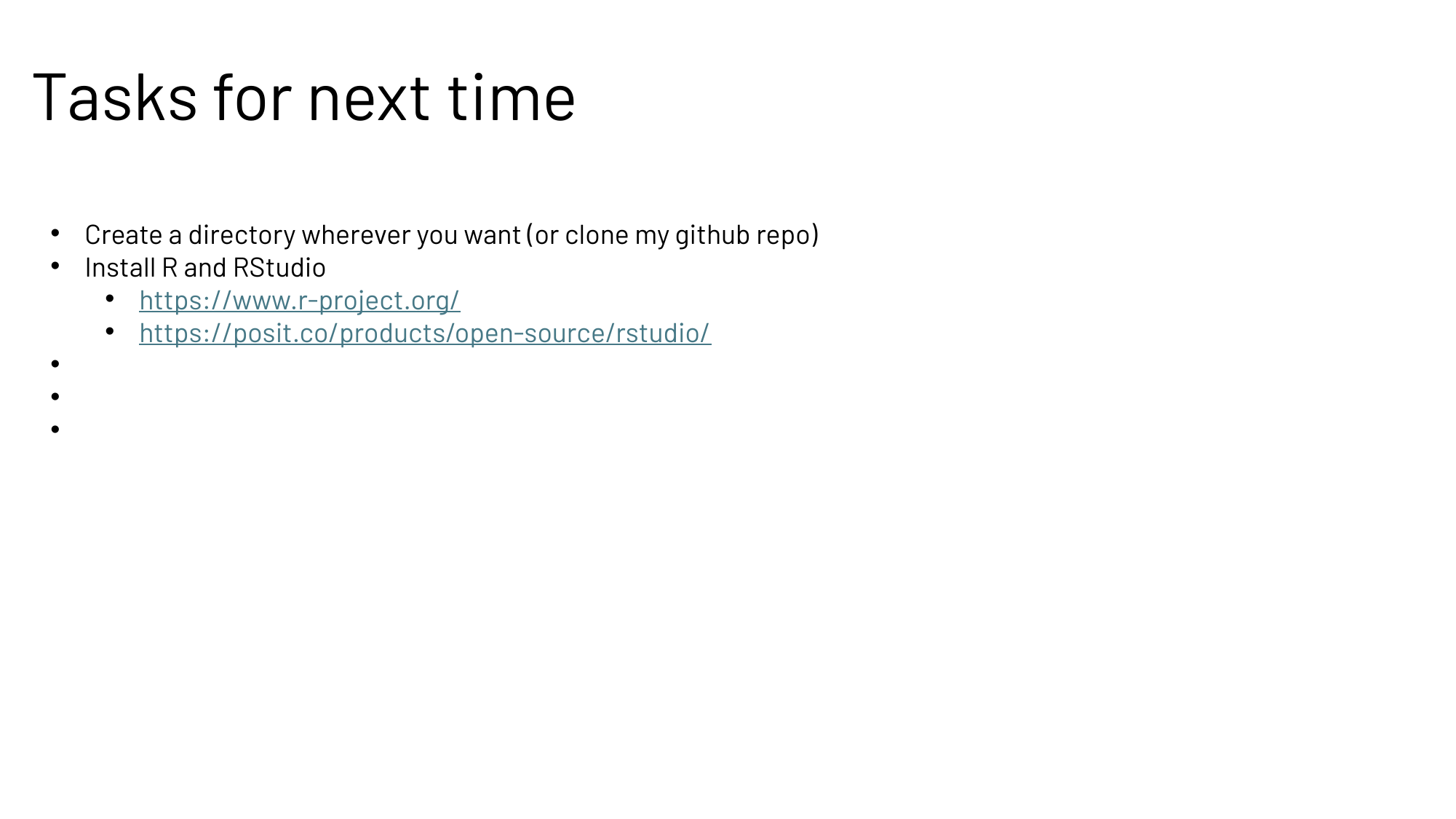

# Tasks for next time
Create a directory wherever you want (or clone my github repo)
Install R and RStudio
https://www.r-project.org/
https://posit.co/products/open-source/rstudio/